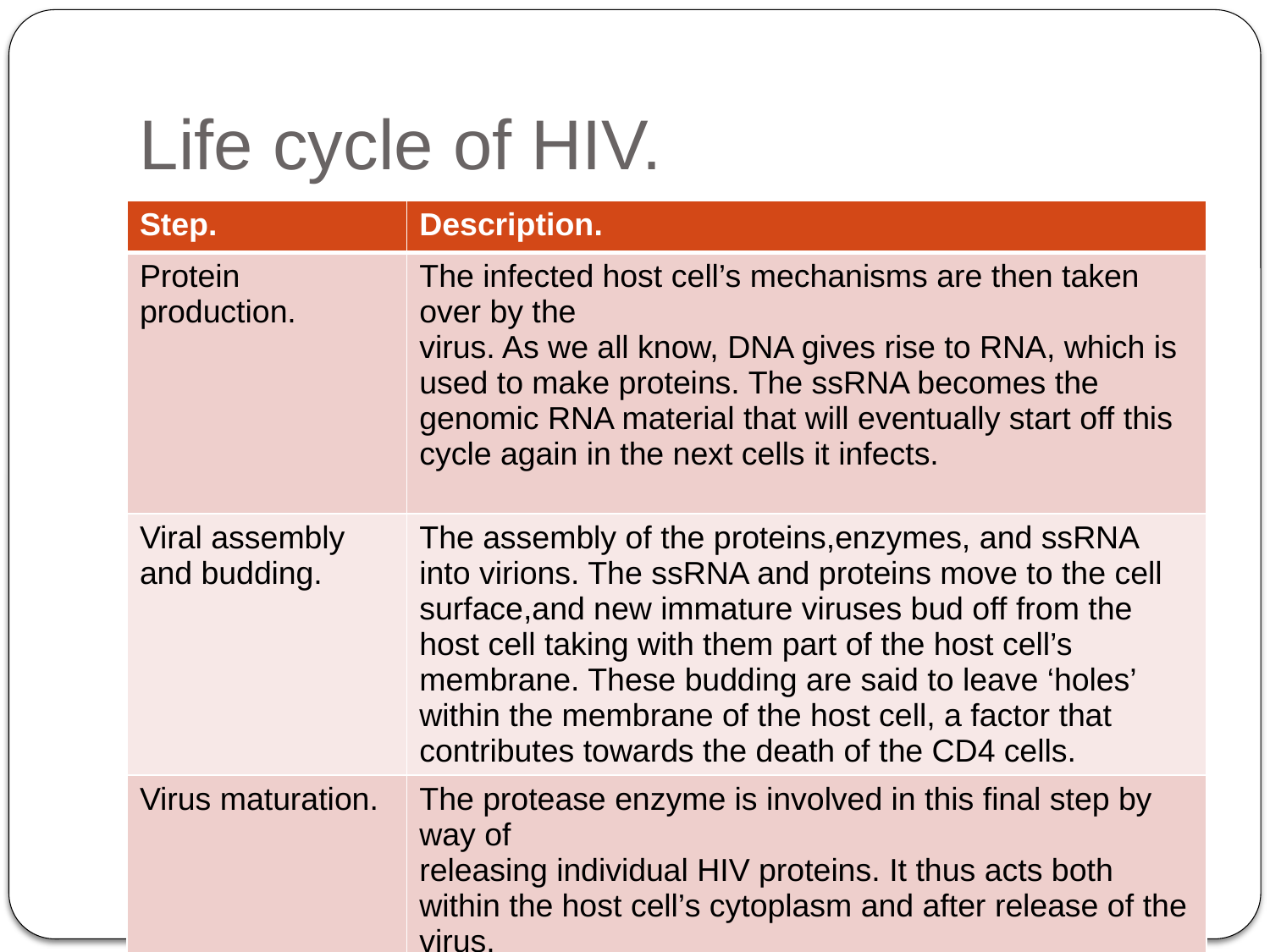

# Life cycle of HIV.
| Step. | Description. |
| --- | --- |
| Protein production. | The infected host cell’s mechanisms are then taken over by the virus. As we all know, DNA gives rise to RNA, which is used to make proteins. The ssRNA becomes the genomic RNA material that will eventually start off this cycle again in the next cells it infects. |
| Viral assembly and budding. | The assembly of the proteins,enzymes, and ssRNA into virions. The ssRNA and proteins move to the cell surface,and new immature viruses bud off from the host cell taking with them part of the host cell’s membrane. These budding are said to leave ‘holes’ within the membrane of the host cell, a factor that contributes towards the death of the CD4 cells. |
| Virus maturation. | The protease enzyme is involved in this final step by way of releasing individual HIV proteins. It thus acts both within the host cell’s cytoplasm and after release of the virus. |